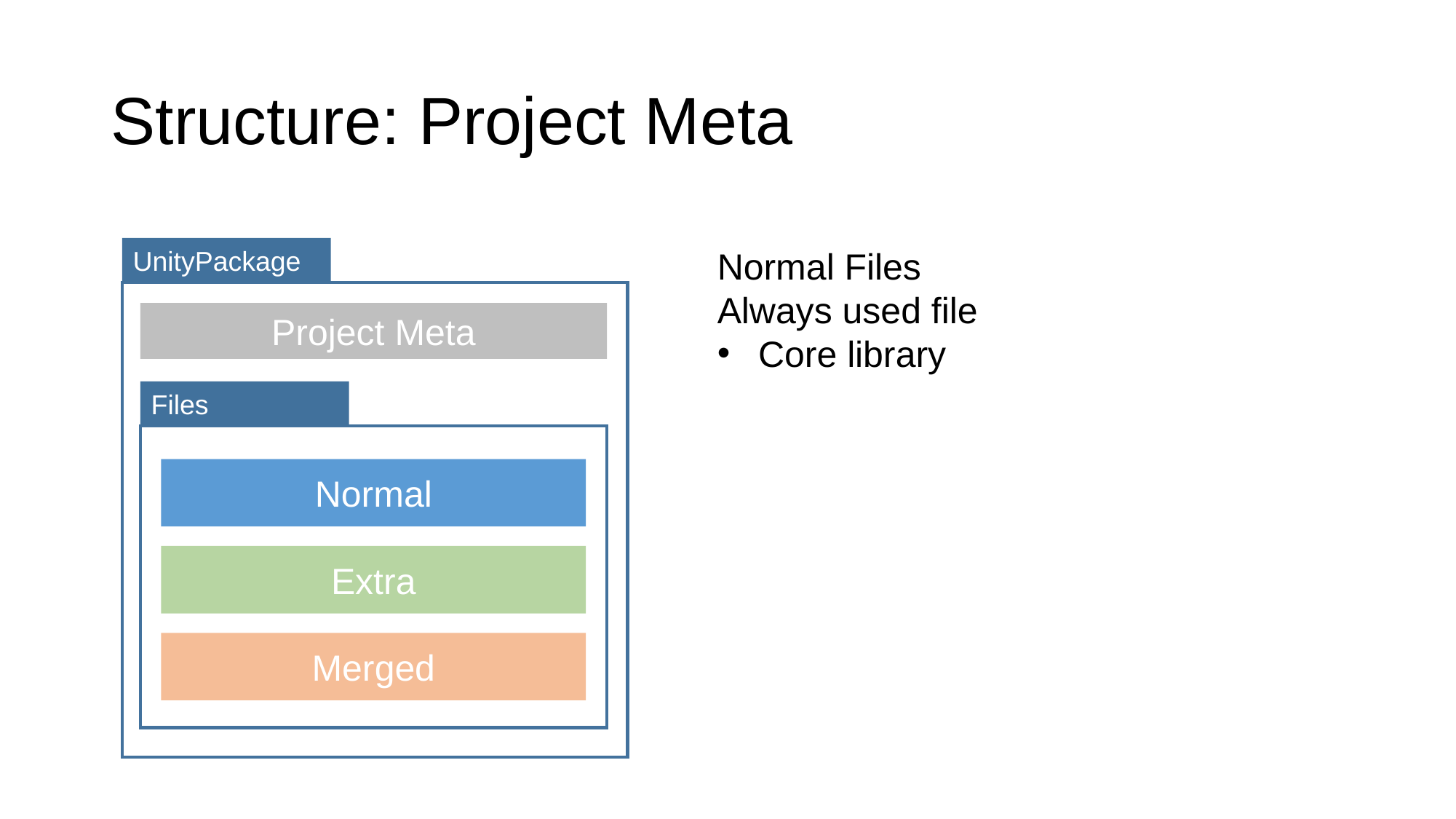

# Structure: Project Meta
Normal Files
Always used file
Core library
UnityPackage

Project Meta
Files

Normal
Extra
Merged